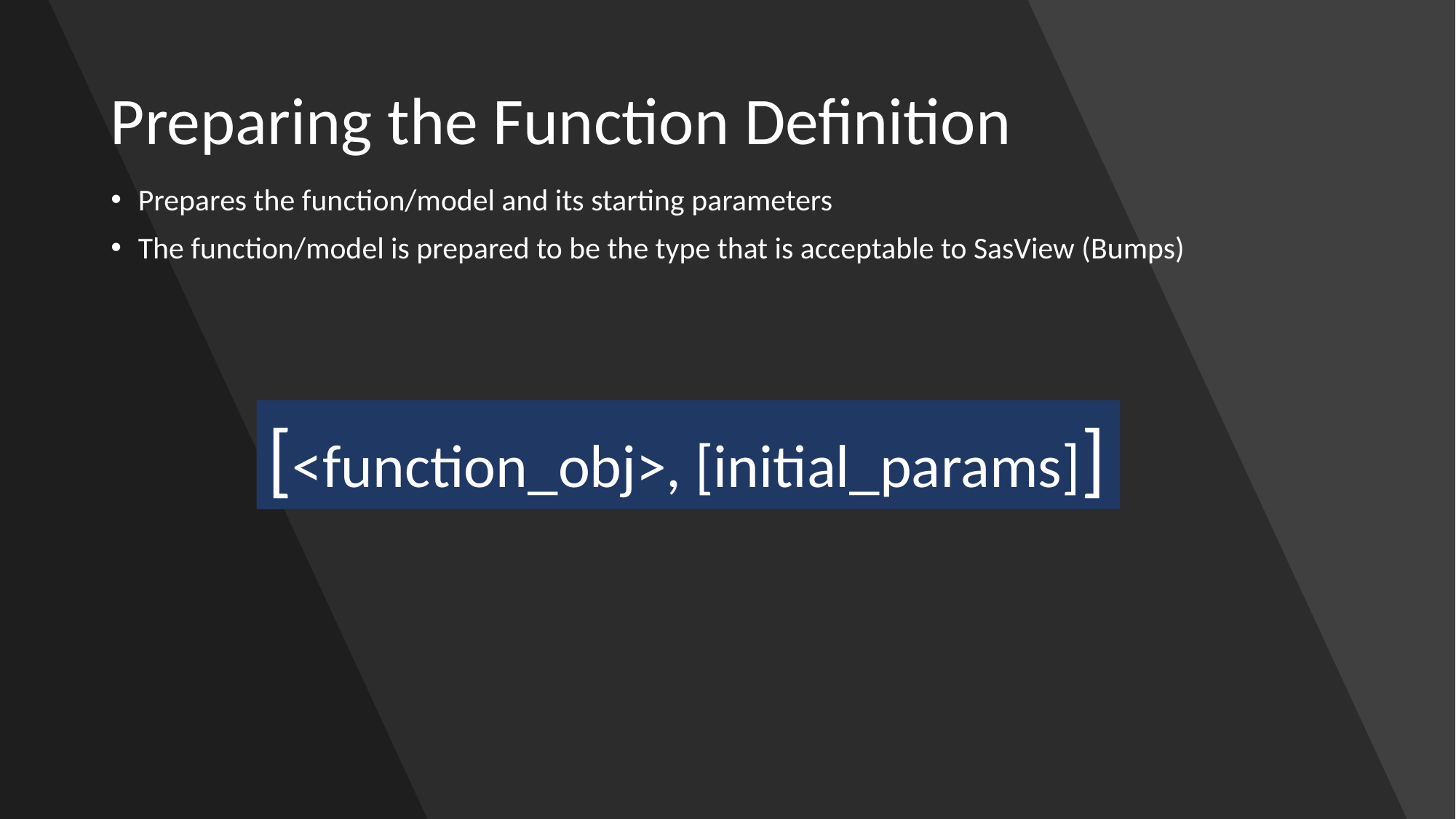

# Preparing the Function Definition
Prepares the function/model and its starting parameters
The function/model is prepared to be the type that is acceptable to SasView (Bumps)
[<function_obj>, [initial_params]]
20